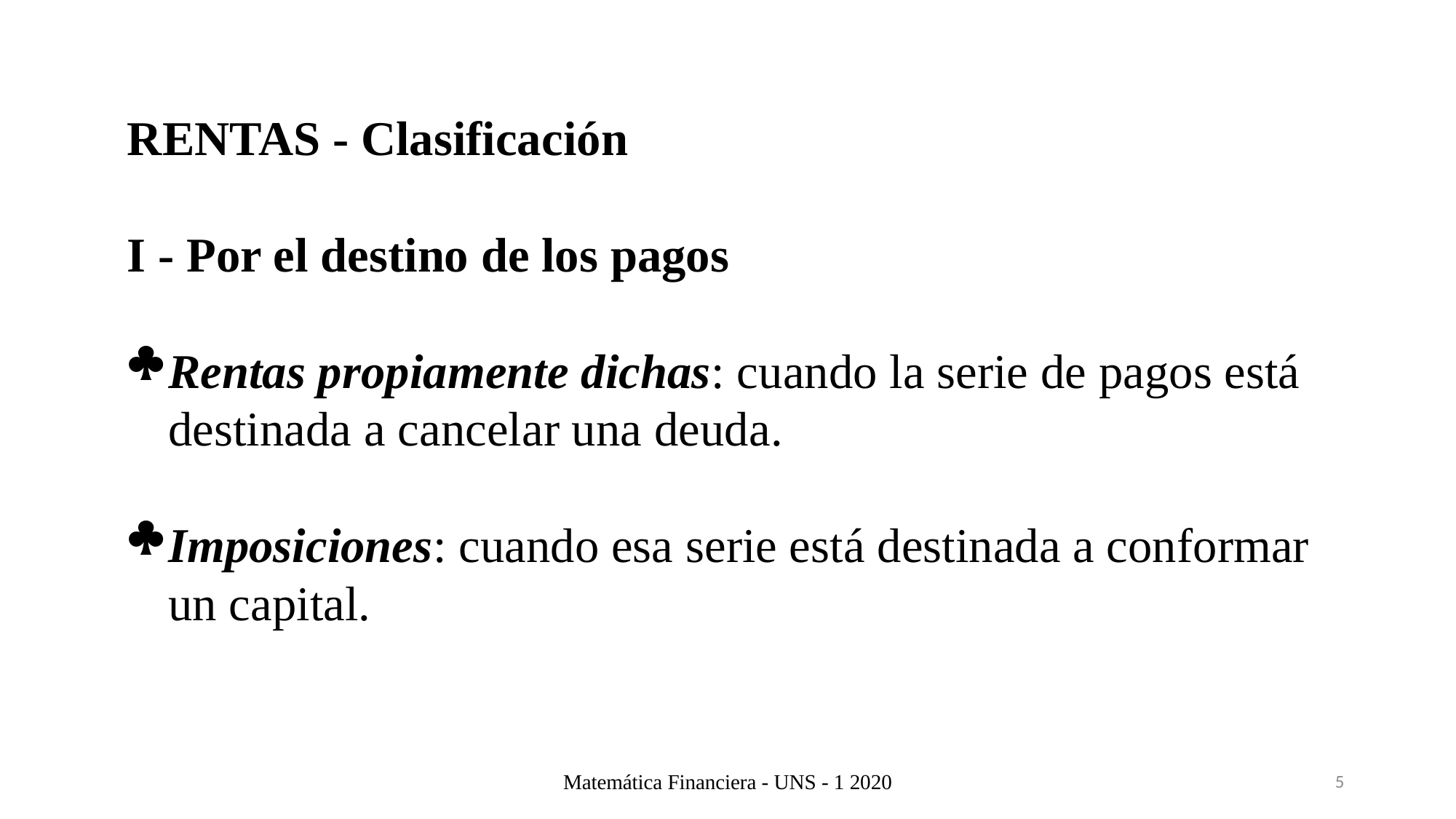

RENTAS - Clasificación

I - Por el destino de los pagos

Rentas propiamente dichas: cuando la serie de pagos está destinada a cancelar una deuda.

Imposiciones: cuando esa serie está destinada a conformar un capital.
Matemática Financiera - UNS - 1 2020
5